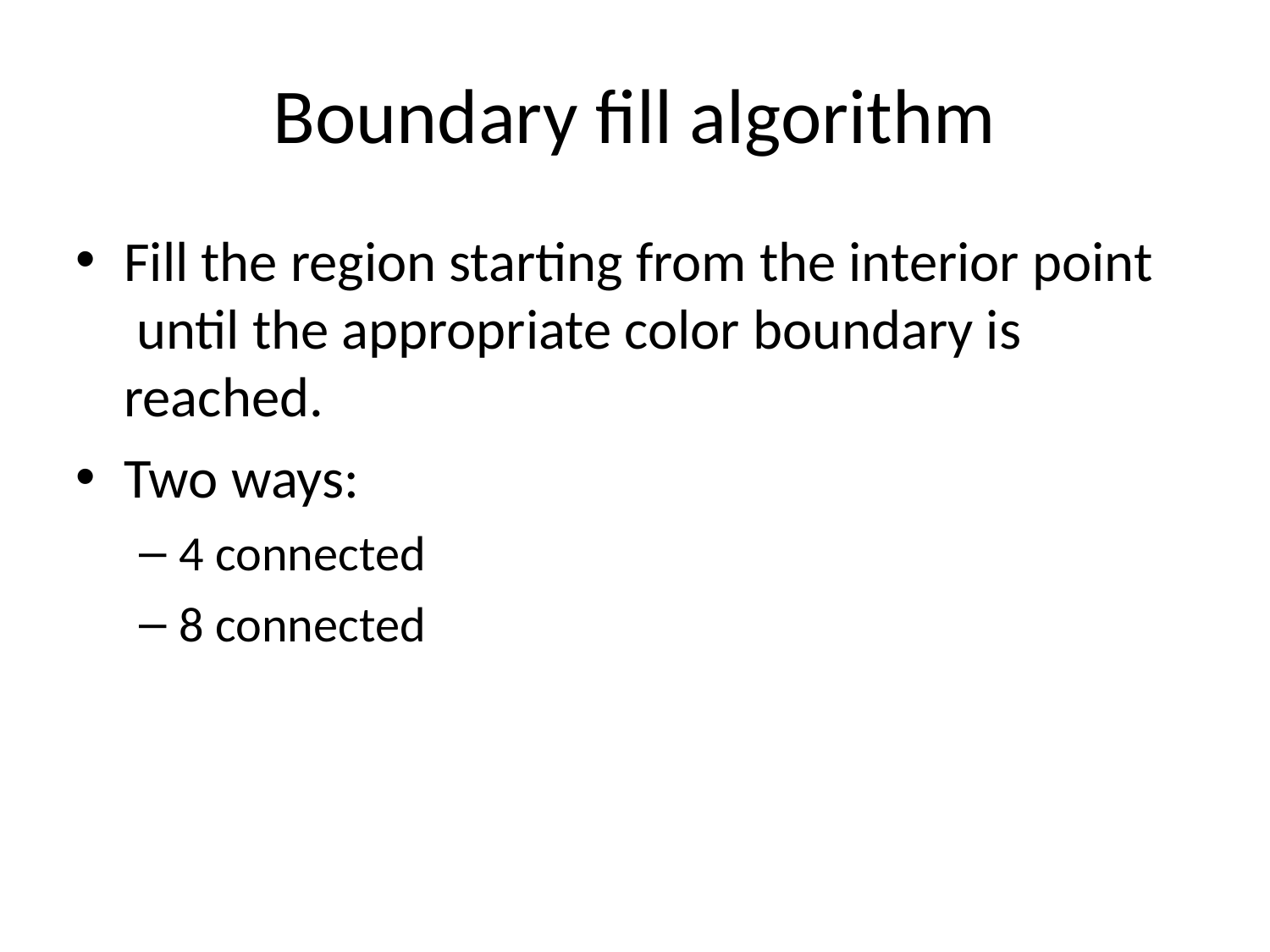

# Boundary fill algorithm
Fill the region starting from the interior point  until the appropriate color boundary is  reached.
Two ways:
4 connected
8 connected